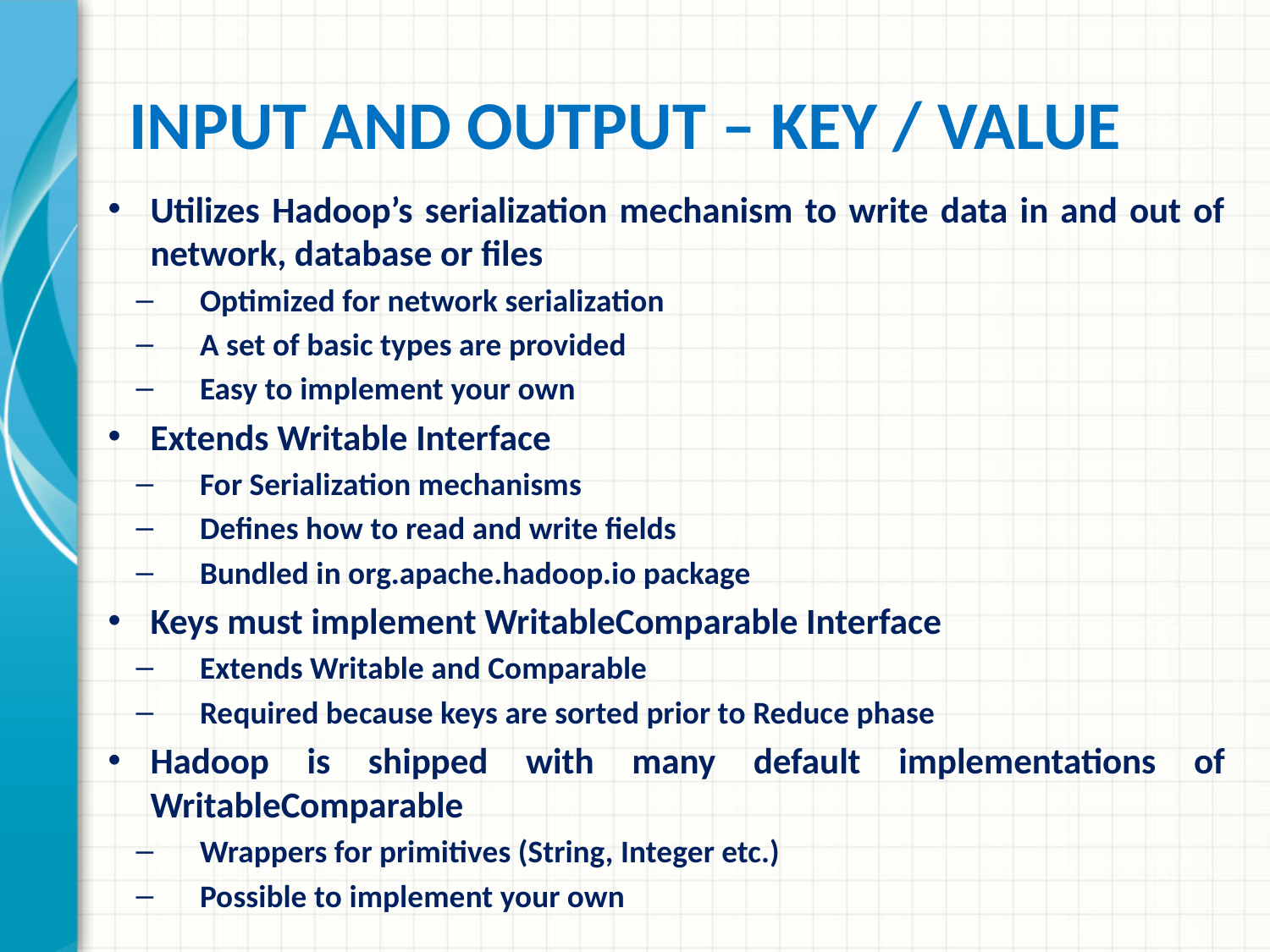

# Input And Output – Key / Value
Utilizes Hadoop’s serialization mechanism to write data in and out of network, database or files
Optimized for network serialization
A set of basic types are provided
Easy to implement your own
Extends Writable Interface
For Serialization mechanisms
Defines how to read and write fields
Bundled in org.apache.hadoop.io package
Keys must implement WritableComparable Interface
Extends Writable and Comparable
Required because keys are sorted prior to Reduce phase
Hadoop is shipped with many default implementations of WritableComparable
Wrappers for primitives (String, Integer etc.)
Possible to implement your own